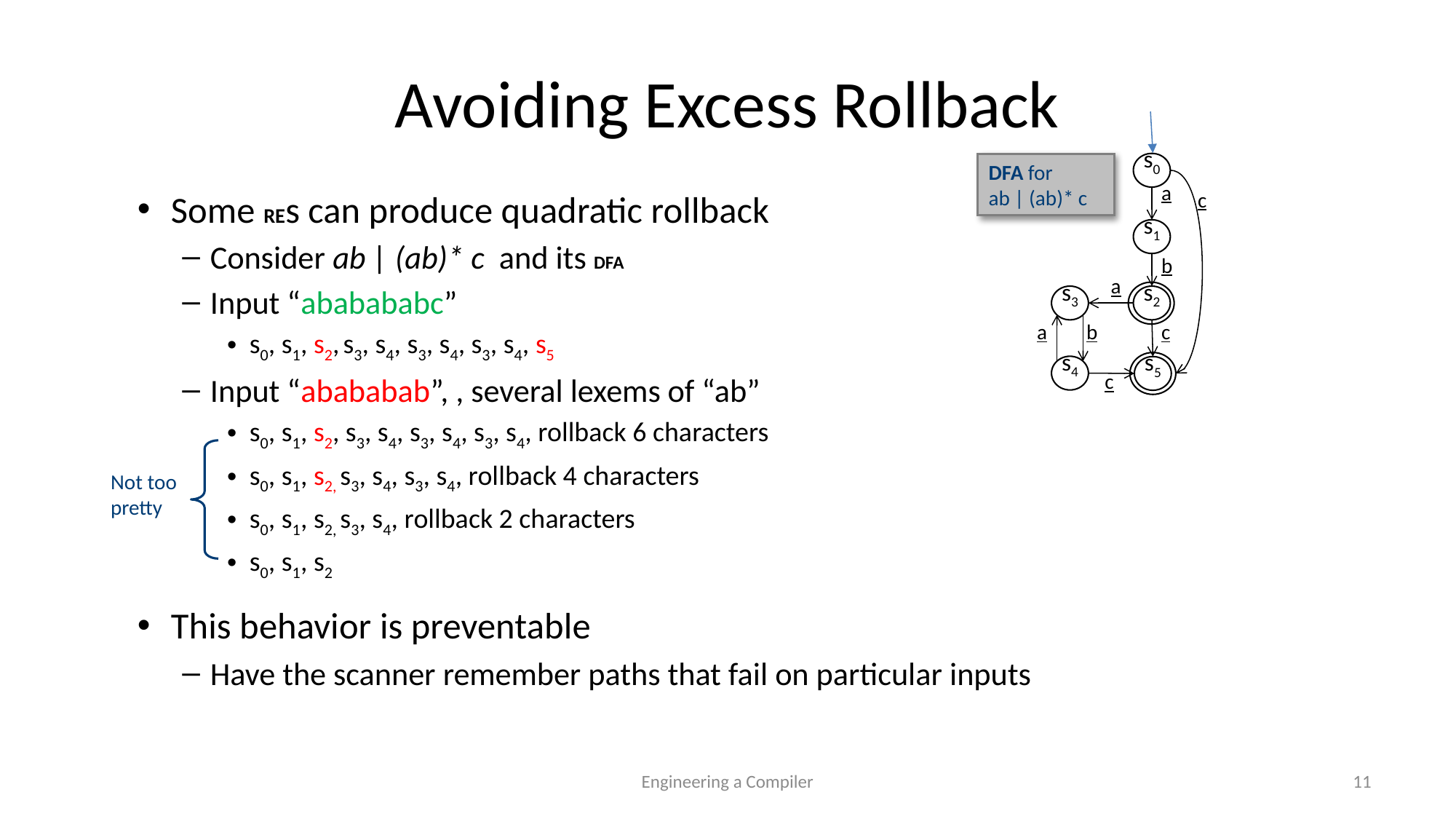

# Avoiding Excess Rollback
s0
DFA for
ab | (ab)* c
a
c
s1
b
a

s3
s2
a
b
c

s4
s5
c
Some REs can produce quadratic rollback
Consider ab | (ab)* c  and its DFA
Input “ababababc”
s0, s1, s2, s3, s4, s3, s4, s3, s4, s5
Input “abababab”, , several lexems of “ab”
s0, s1, s2, s3, s4, s3, s4, s3, s4, rollback 6 characters
s0, s1, s2, s3, s4, s3, s4, rollback 4 characters
s0, s1, s2, s3, s4, rollback 2 characters
s0, s1, s2
This behavior is preventable
Have the scanner remember paths that fail on particular inputs

Not too pretty
Engineering a Compiler
11